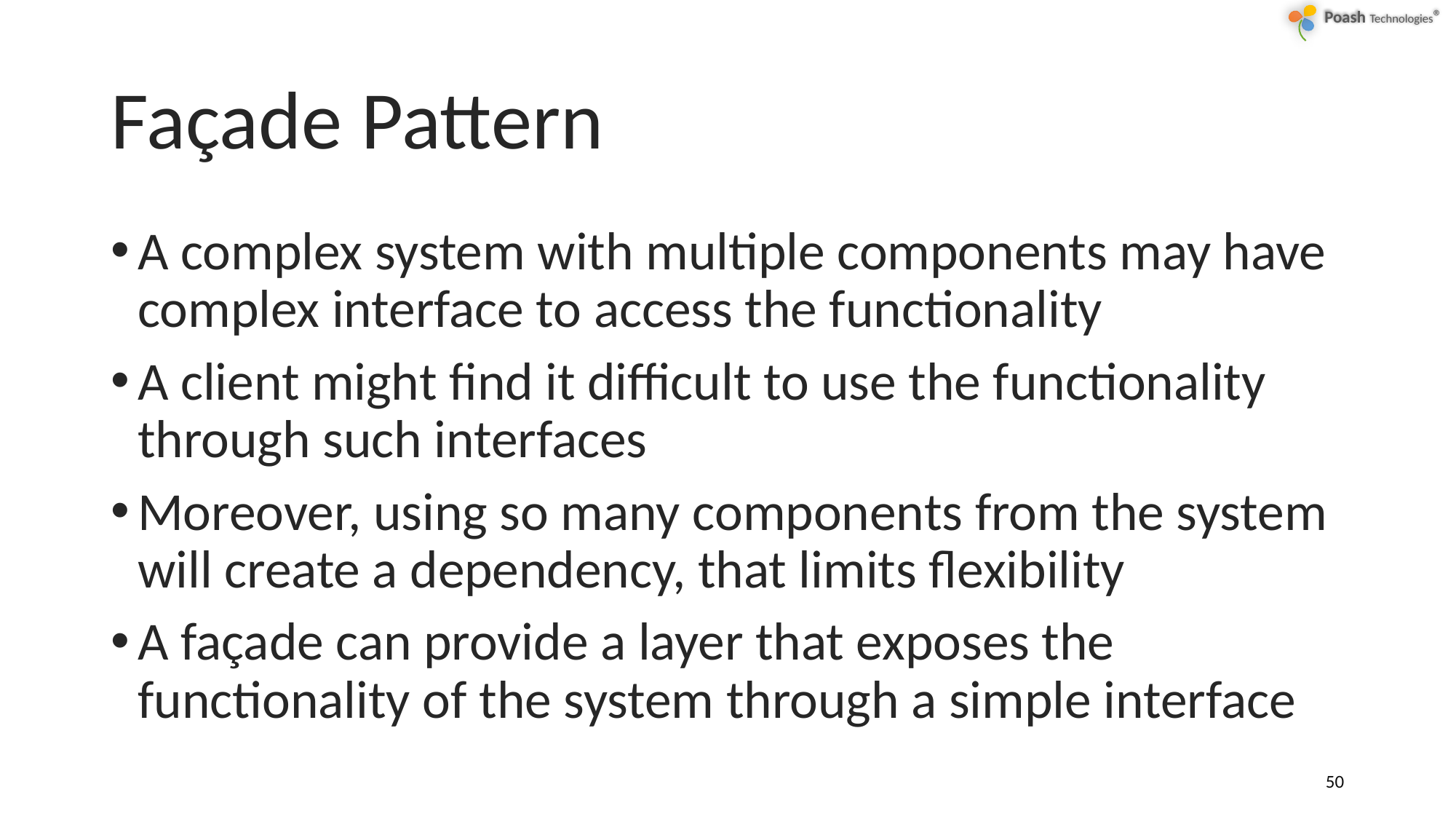

# Façade Pattern
A complex system with multiple components may have complex interface to access the functionality
A client might find it difficult to use the functionality through such interfaces
Moreover, using so many components from the system will create a dependency, that limits flexibility
A façade can provide a layer that exposes the functionality of the system through a simple interface
50